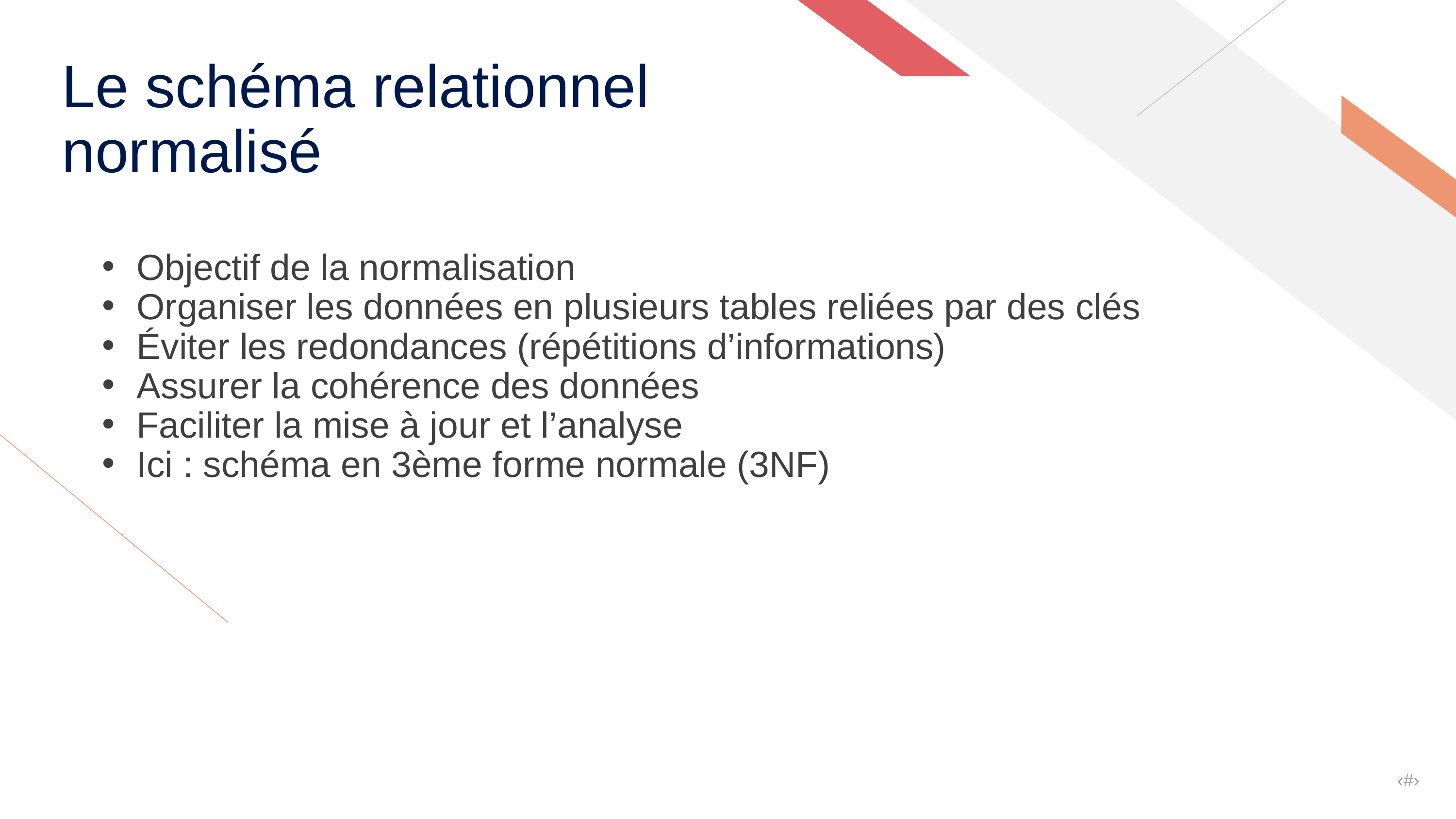

Le schéma relationnel normalisé

Objectif de la normalisation
Organiser les données en plusieurs tables reliées par des clés
Éviter les redondances (répétitions d’informations)
Assurer la cohérence des données
Faciliter la mise à jour et l’analyse
Ici : schéma en 3ème forme normale (3NF)

‹#›